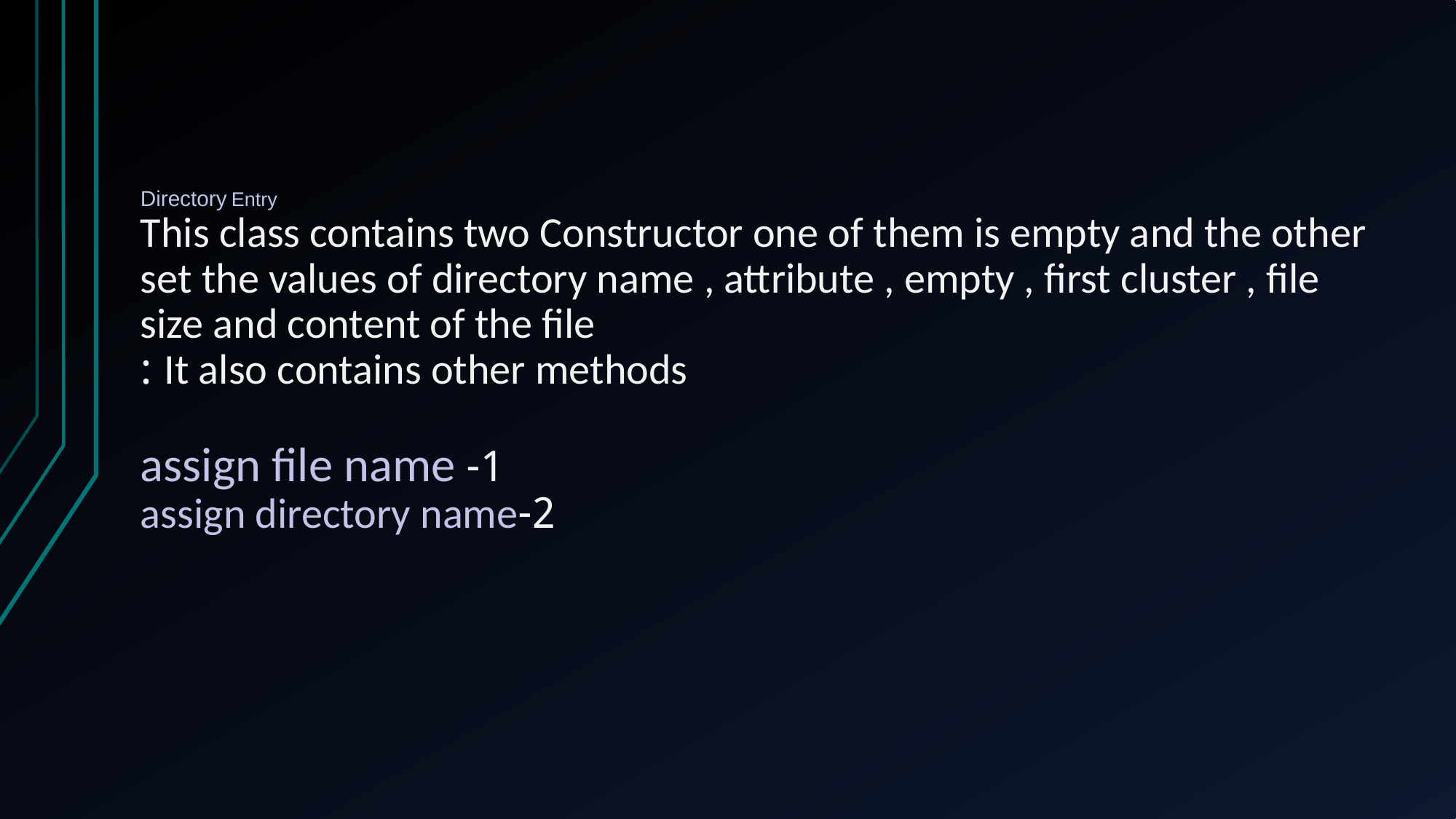

# Directory Entry
This class contains two Constructor one of them is empty and the other set the values of directory name , attribute , empty , first cluster , file size and content of the file
It also contains other methods :

1- assign file name
2-assign directory name